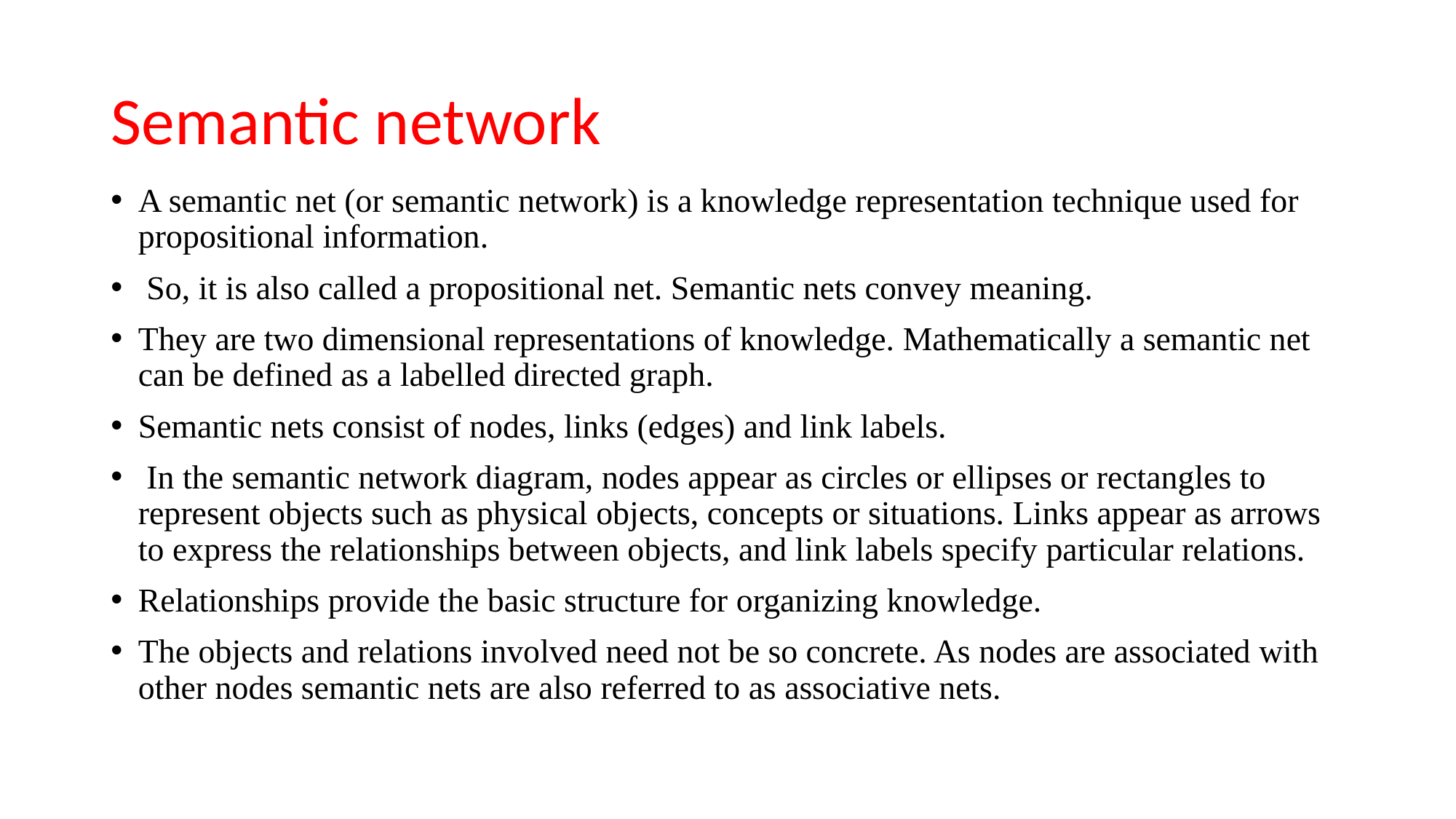

# Semantic network
A semantic net (or semantic network) is a knowledge representation technique used for propositional information.
 So, it is also called a propositional net. Semantic nets convey meaning.
They are two dimensional representations of knowledge. Mathematically a semantic net can be defined as a labelled directed graph.
Semantic nets consist of nodes, links (edges) and link labels.
 In the semantic network diagram, nodes appear as circles or ellipses or rectangles to represent objects such as physical objects, concepts or situations. Links appear as arrows to express the relationships between objects, and link labels specify particular relations.
Relationships provide the basic structure for organizing knowledge.
The objects and relations involved need not be so concrete. As nodes are associated with other nodes semantic nets are also referred to as associative nets.